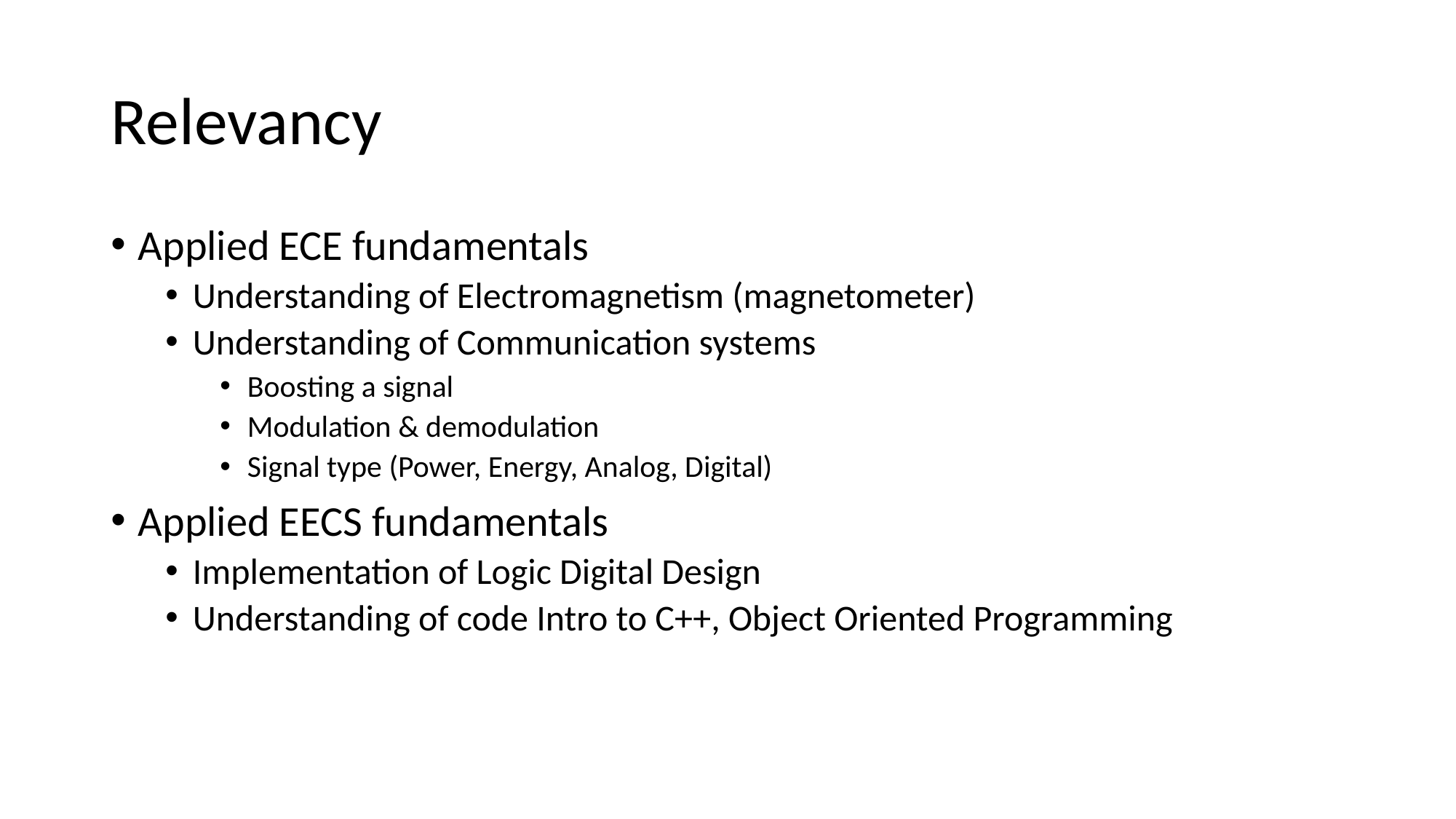

# Relevancy
Applied ECE fundamentals
Understanding of Electromagnetism (magnetometer)
Understanding of Communication systems
Boosting a signal
Modulation & demodulation
Signal type (Power, Energy, Analog, Digital)
Applied EECS fundamentals
Implementation of Logic Digital Design
Understanding of code Intro to C++, Object Oriented Programming